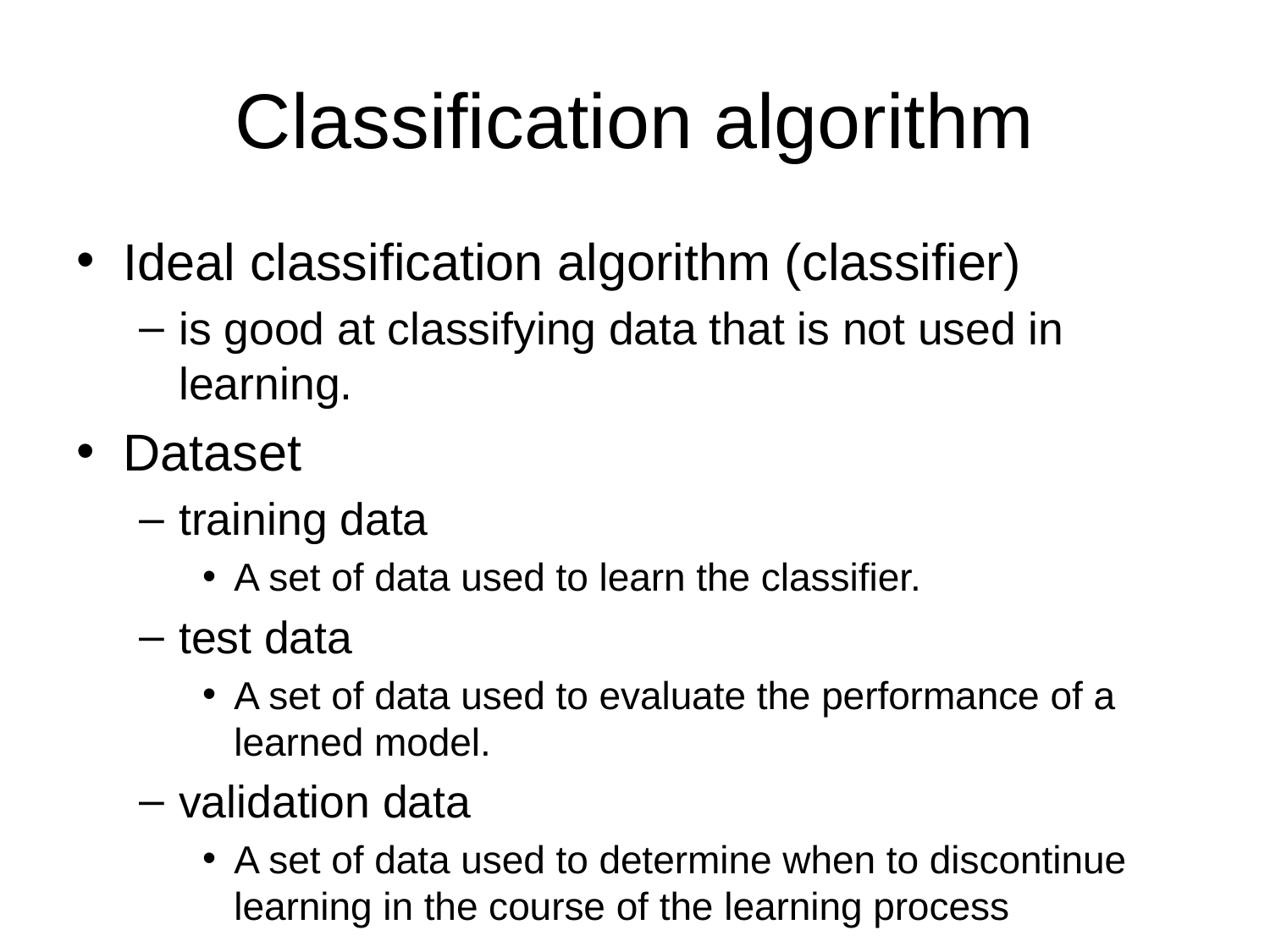

# Classification algorithm
Ideal classification algorithm (classifier)
is good at classifying data that is not used in learning.
Dataset
training data
A set of data used to learn the classifier.
test data
A set of data used to evaluate the performance of a learned model.
validation data
A set of data used to determine when to discontinue learning in the course of the learning process